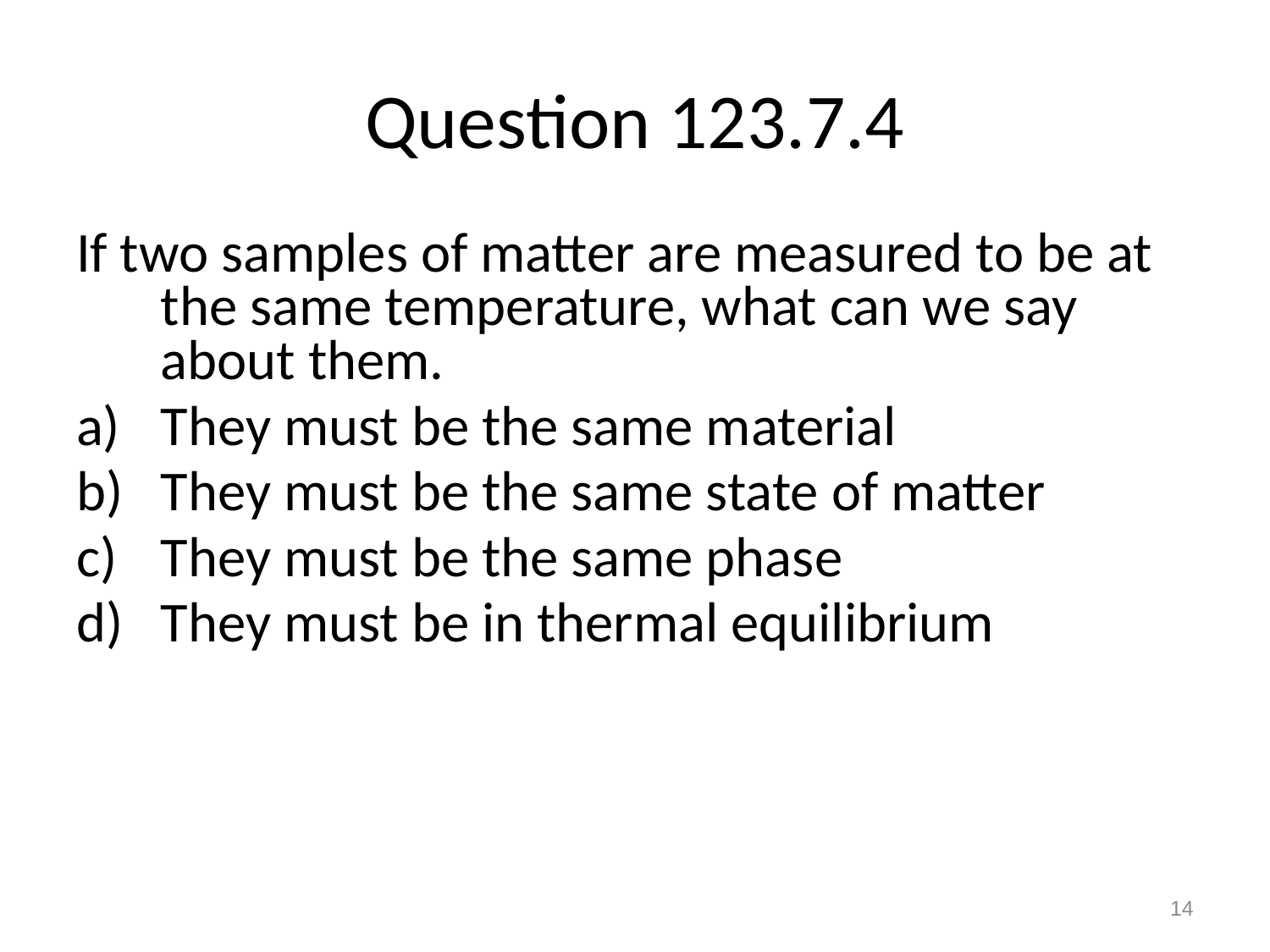

# Question 123.7.4
If two samples of matter are measured to be at the same temperature, what can we say about them.
They must be the same material
They must be the same state of matter
They must be the same phase
They must be in thermal equilibrium
14